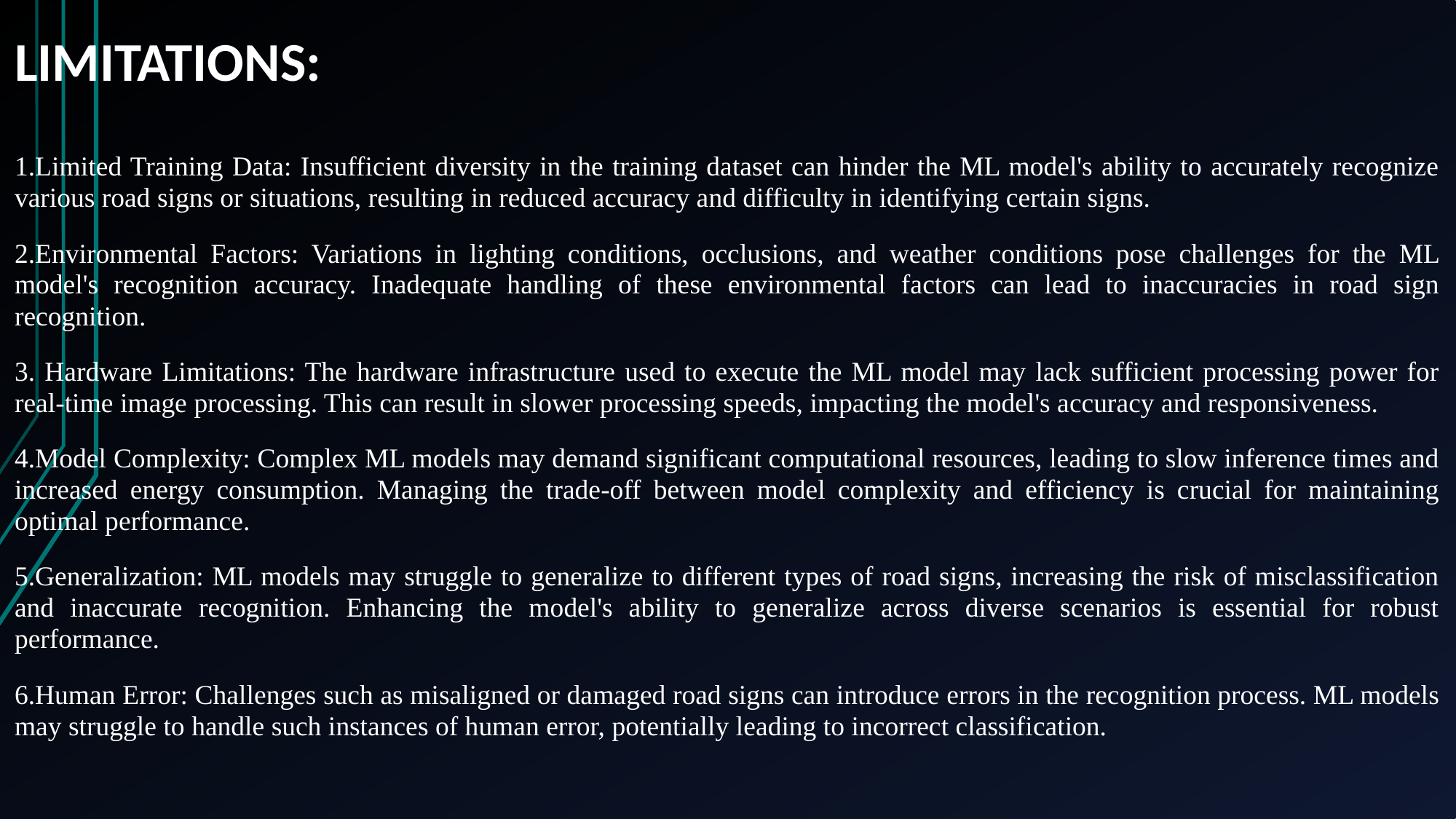

# LIMITATIONS:
1.Limited Training Data: Insufficient diversity in the training dataset can hinder the ML model's ability to accurately recognize various road signs or situations, resulting in reduced accuracy and difficulty in identifying certain signs.
2.Environmental Factors: Variations in lighting conditions, occlusions, and weather conditions pose challenges for the ML model's recognition accuracy. Inadequate handling of these environmental factors can lead to inaccuracies in road sign recognition.
3. Hardware Limitations: The hardware infrastructure used to execute the ML model may lack sufficient processing power for real-time image processing. This can result in slower processing speeds, impacting the model's accuracy and responsiveness.
4.Model Complexity: Complex ML models may demand significant computational resources, leading to slow inference times and increased energy consumption. Managing the trade-off between model complexity and efficiency is crucial for maintaining optimal performance.
5.Generalization: ML models may struggle to generalize to different types of road signs, increasing the risk of misclassification and inaccurate recognition. Enhancing the model's ability to generalize across diverse scenarios is essential for robust performance.
6.Human Error: Challenges such as misaligned or damaged road signs can introduce errors in the recognition process. ML models may struggle to handle such instances of human error, potentially leading to incorrect classification.